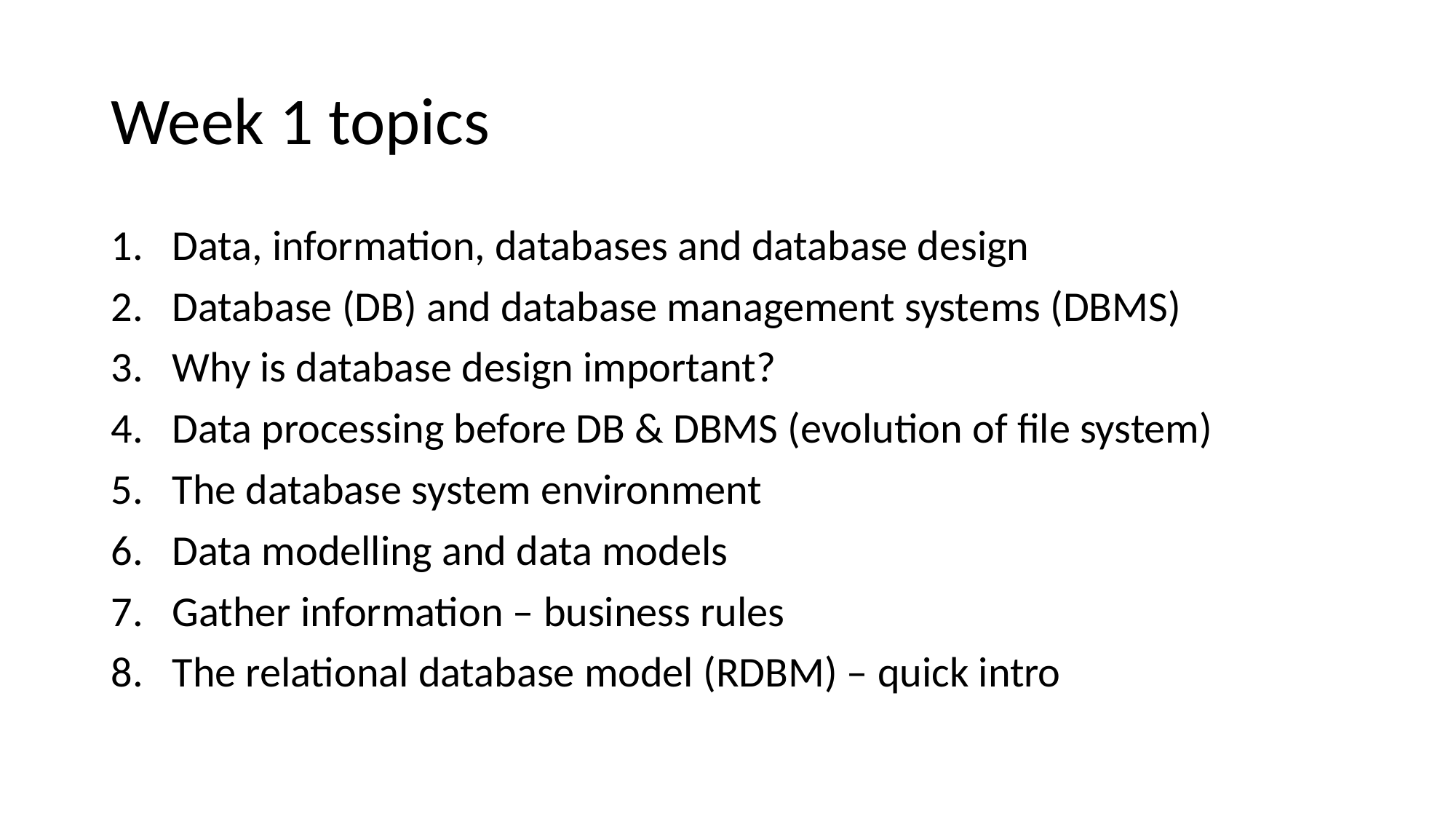

# Week 1 topics
Data, information, databases and database design
Database (DB) and database management systems (DBMS)
Why is database design important?
Data processing before DB & DBMS (evolution of file system)
The database system environment
Data modelling and data models
Gather information – business rules
The relational database model (RDBM) – quick intro